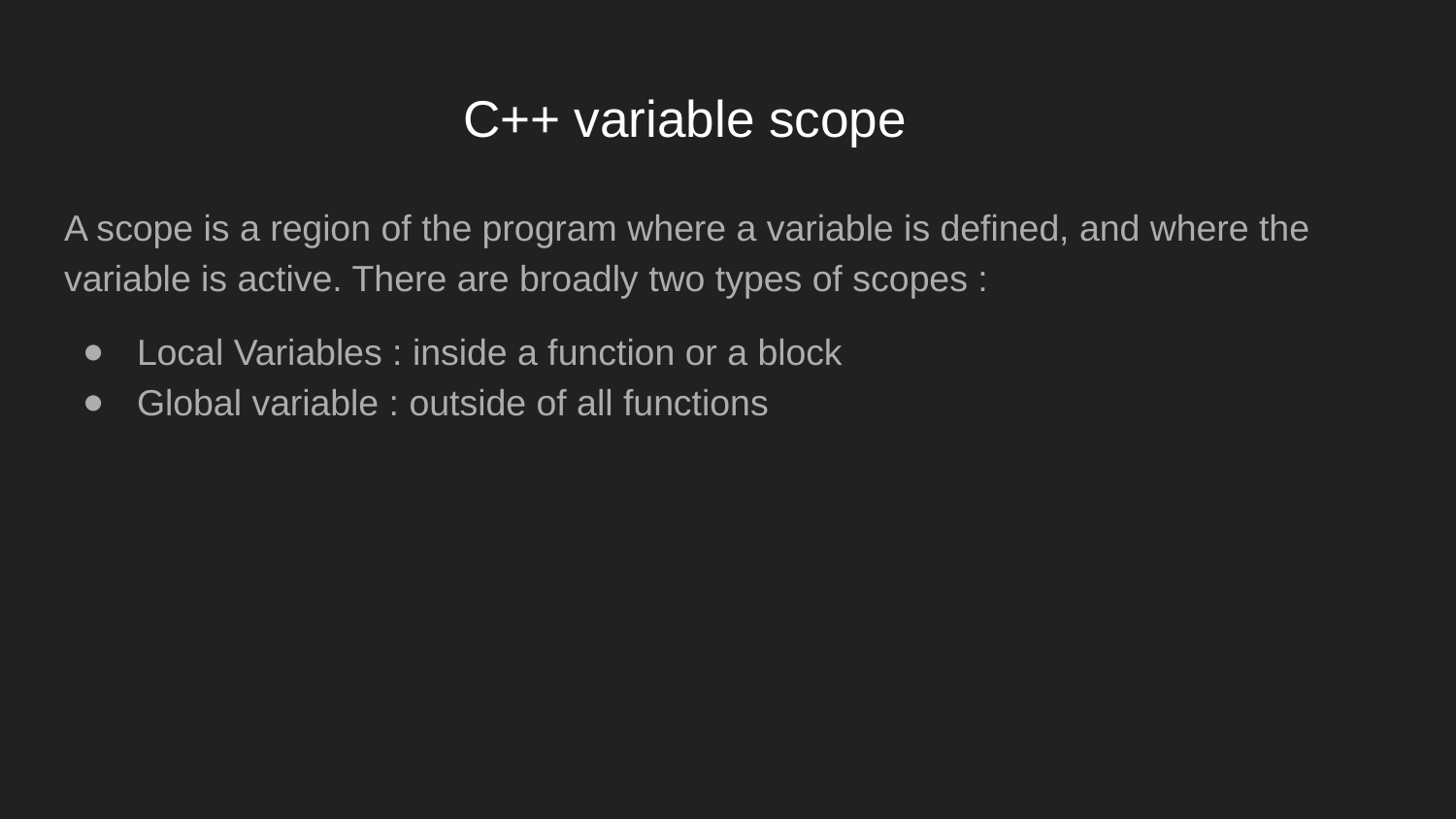

# C++ variable scope
A scope is a region of the program where a variable is defined, and where the variable is active. There are broadly two types of scopes :
Local Variables : inside a function or a block
Global variable : outside of all functions